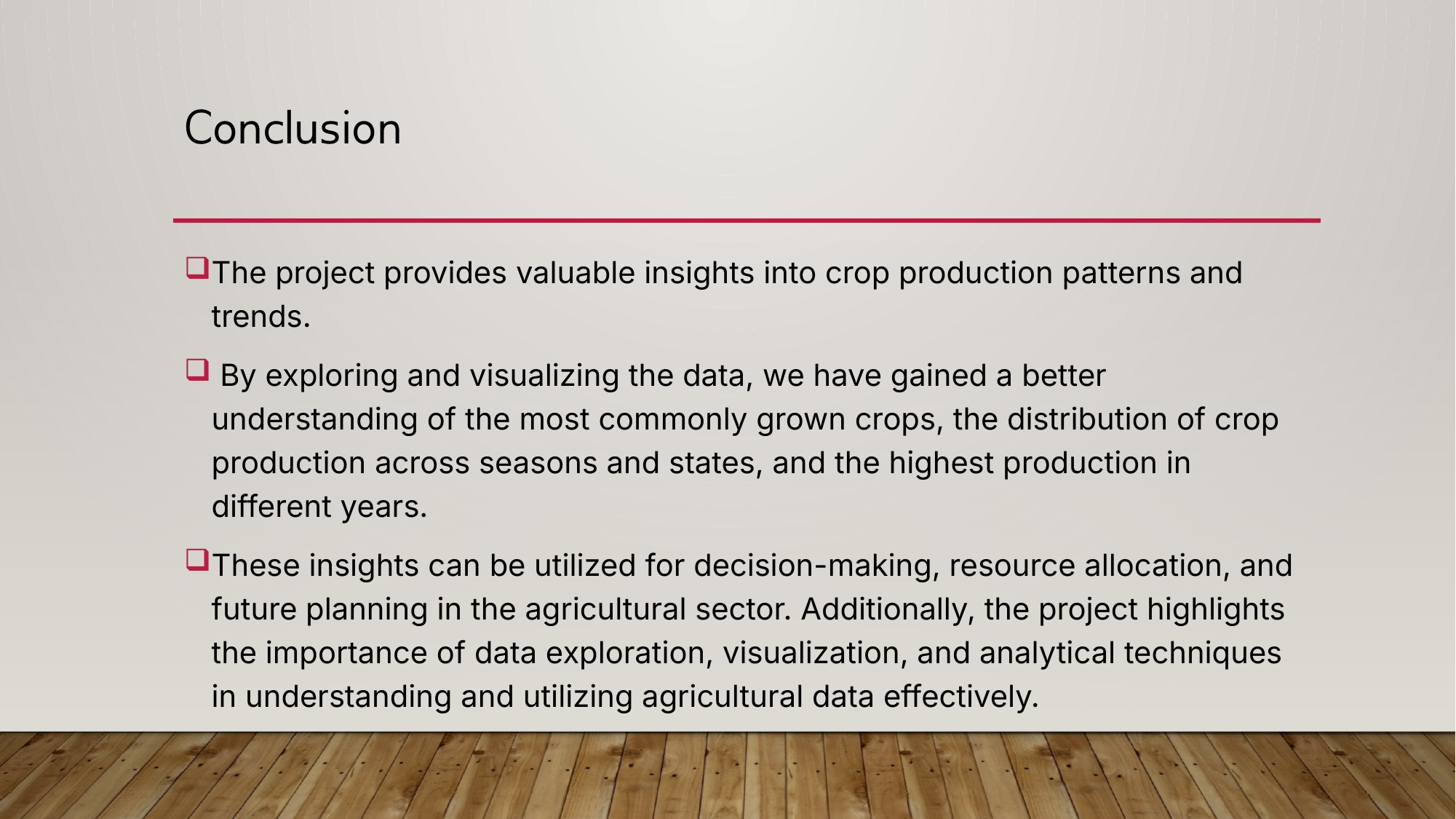

# Conclusion
The project provides valuable insights into crop production patterns and trends.
 By exploring and visualizing the data, we have gained a better understanding of the most commonly grown crops, the distribution of crop production across seasons and states, and the highest production in different years.
These insights can be utilized for decision-making, resource allocation, and future planning in the agricultural sector. Additionally, the project highlights the importance of data exploration, visualization, and analytical techniques in understanding and utilizing agricultural data effectively.